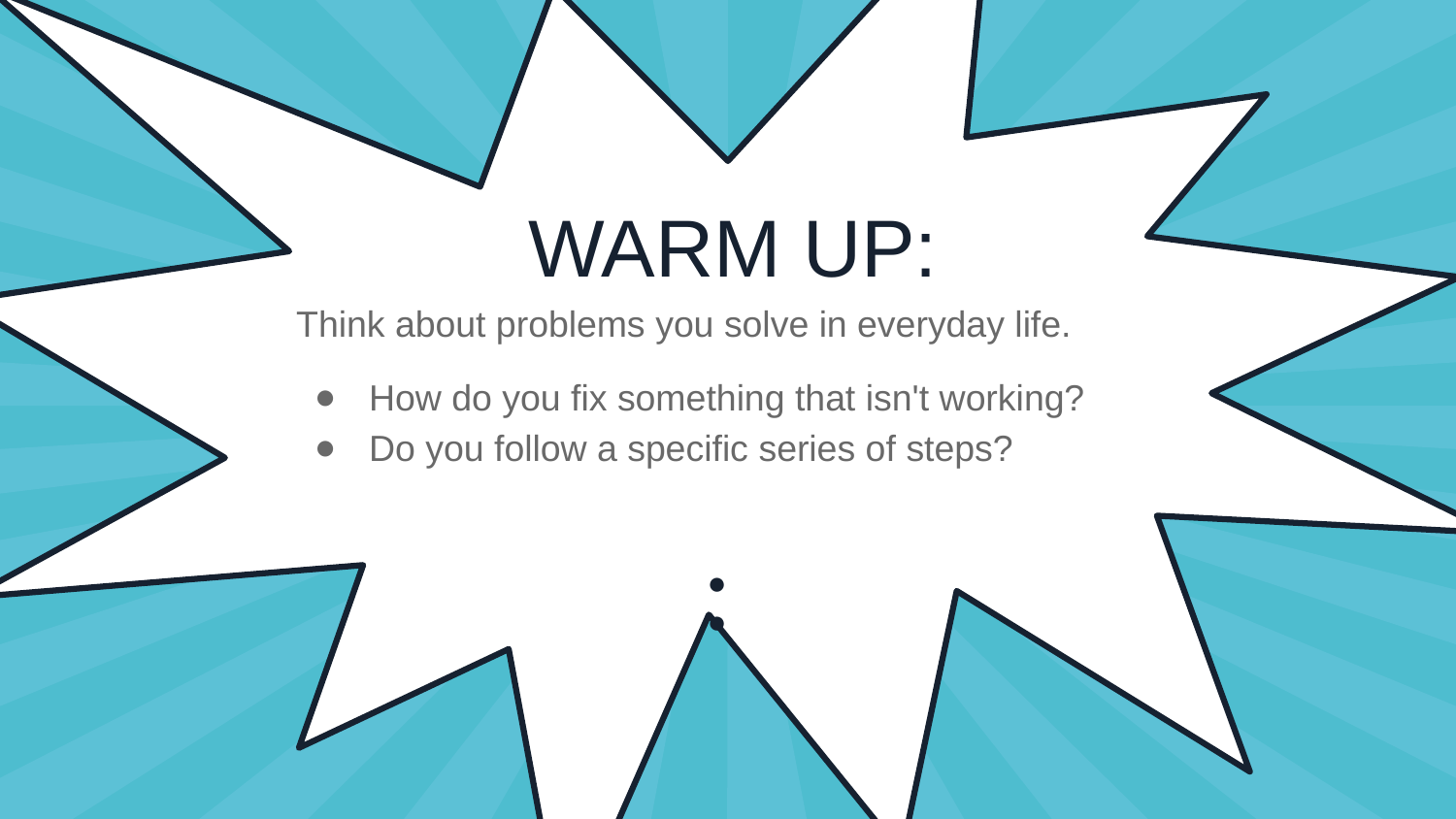

# WARM UP:
Think about problems you solve in everyday life.
How do you fix something that isn't working?
Do you follow a specific series of steps?